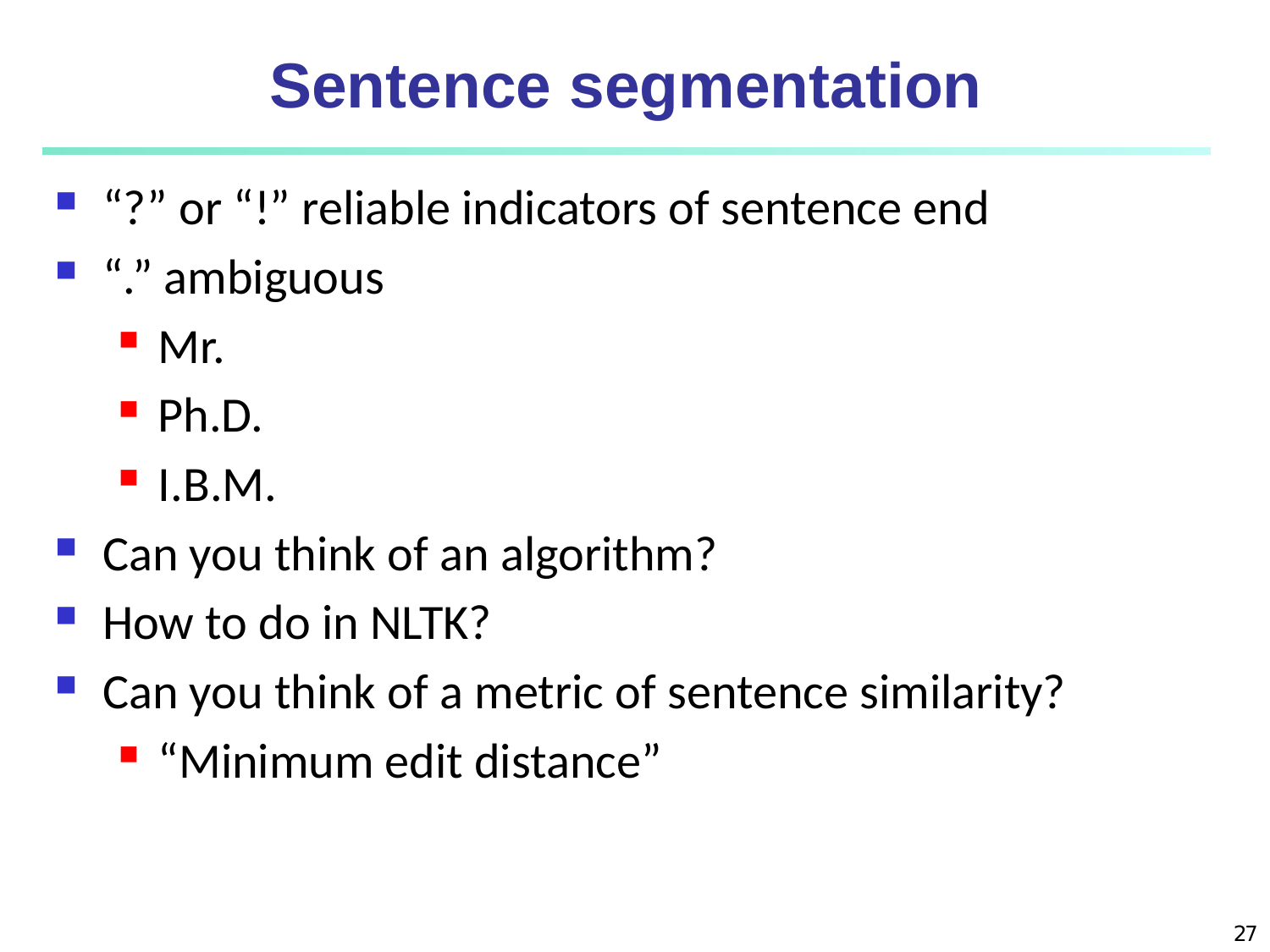

# Sentence segmentation
“?” or “!” reliable indicators of sentence end
“.” ambiguous
Mr.
Ph.D.
I.B.M.
Can you think of an algorithm?
How to do in NLTK?
Can you think of a metric of sentence similarity?
“Minimum edit distance”

27